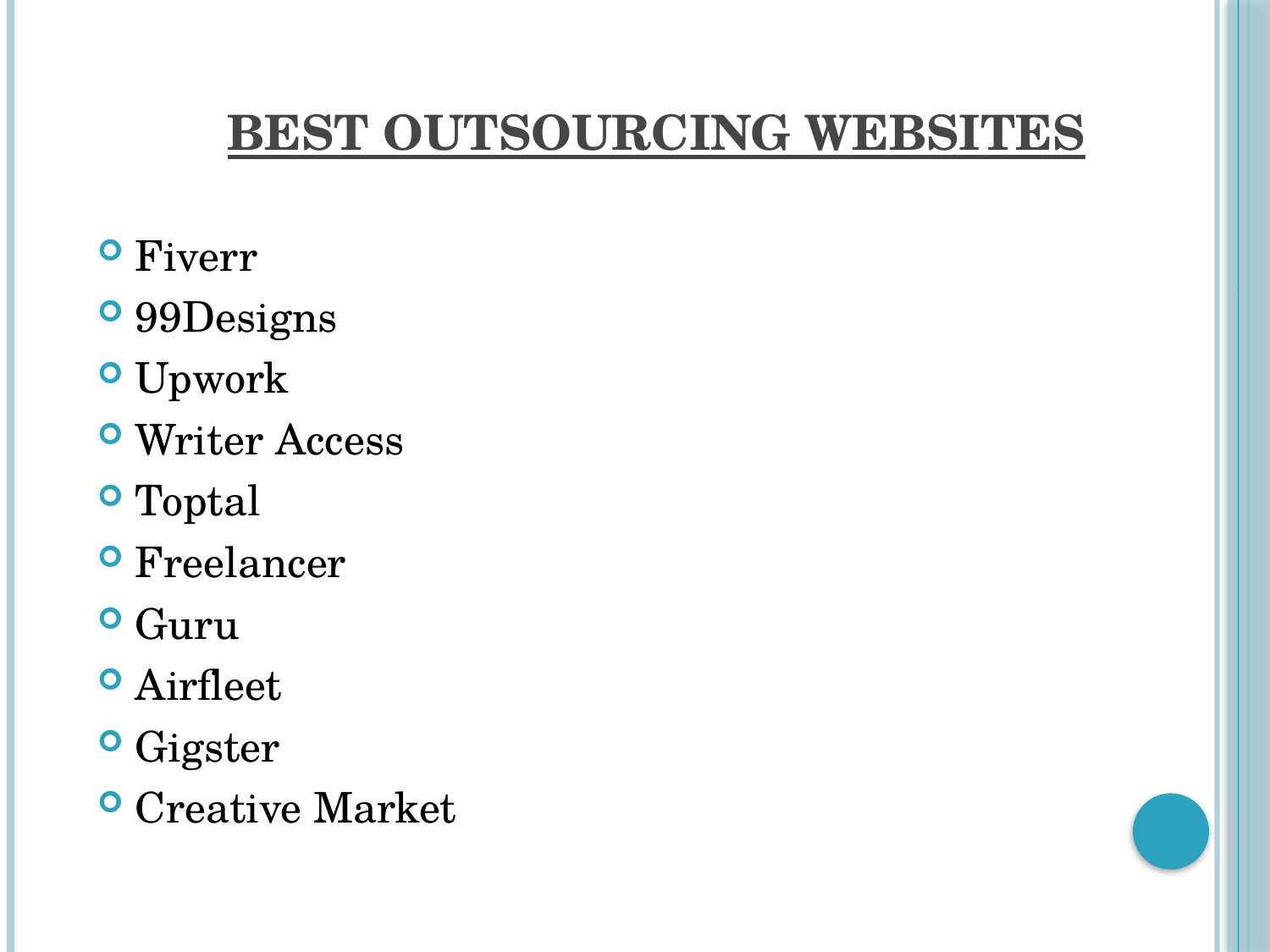

# Best outsourcing websites
Fiverr
99Designs
Upwork
Writer Access
Toptal
Freelancer
Guru
Airfleet
Gigster
Creative Market